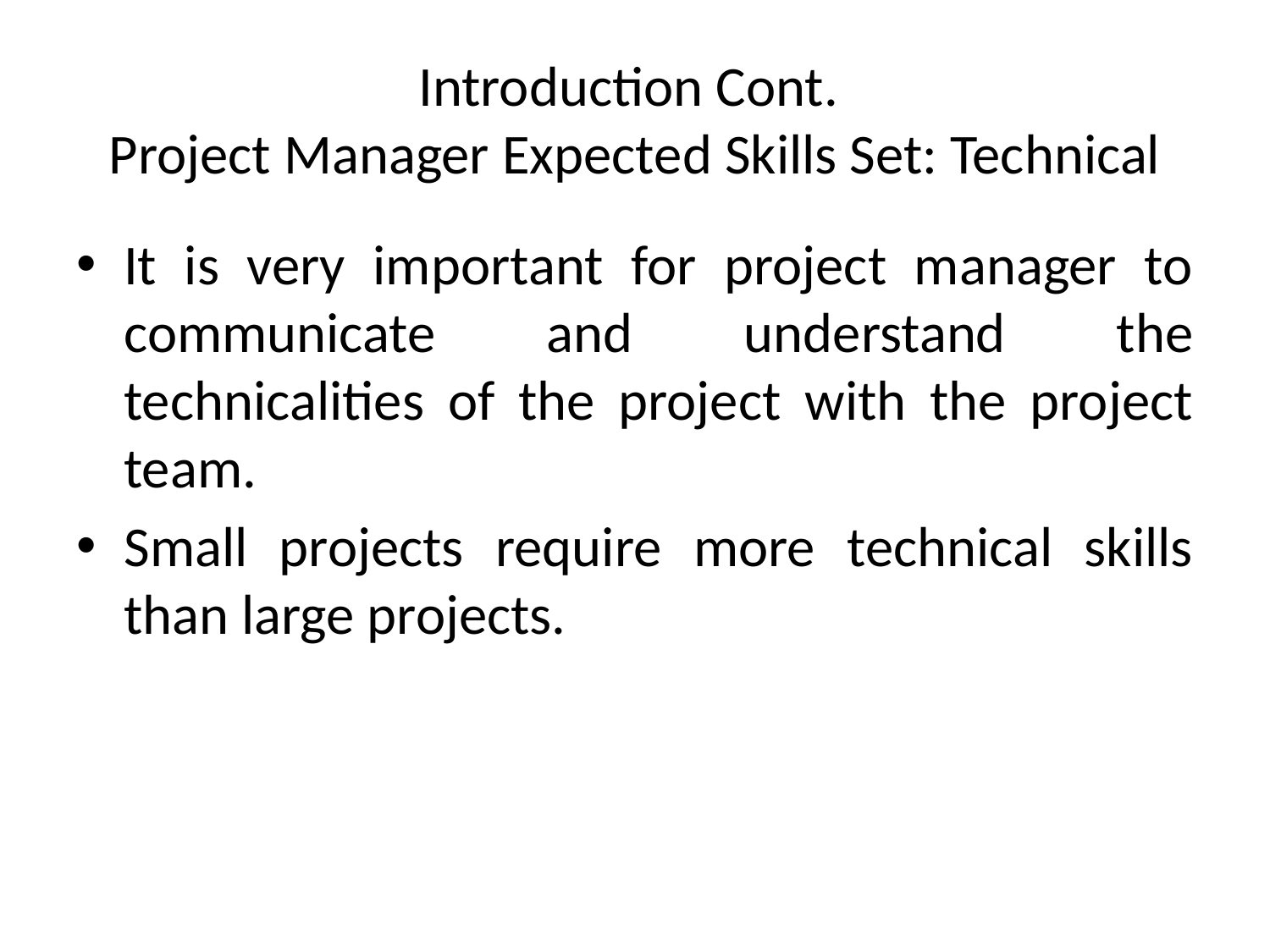

# Introduction Cont. Project Manager Expected Skills Set: Technical
It is very important for project manager to communicate and understand the technicalities of the project with the project team.
Small projects require more technical skills than large projects.